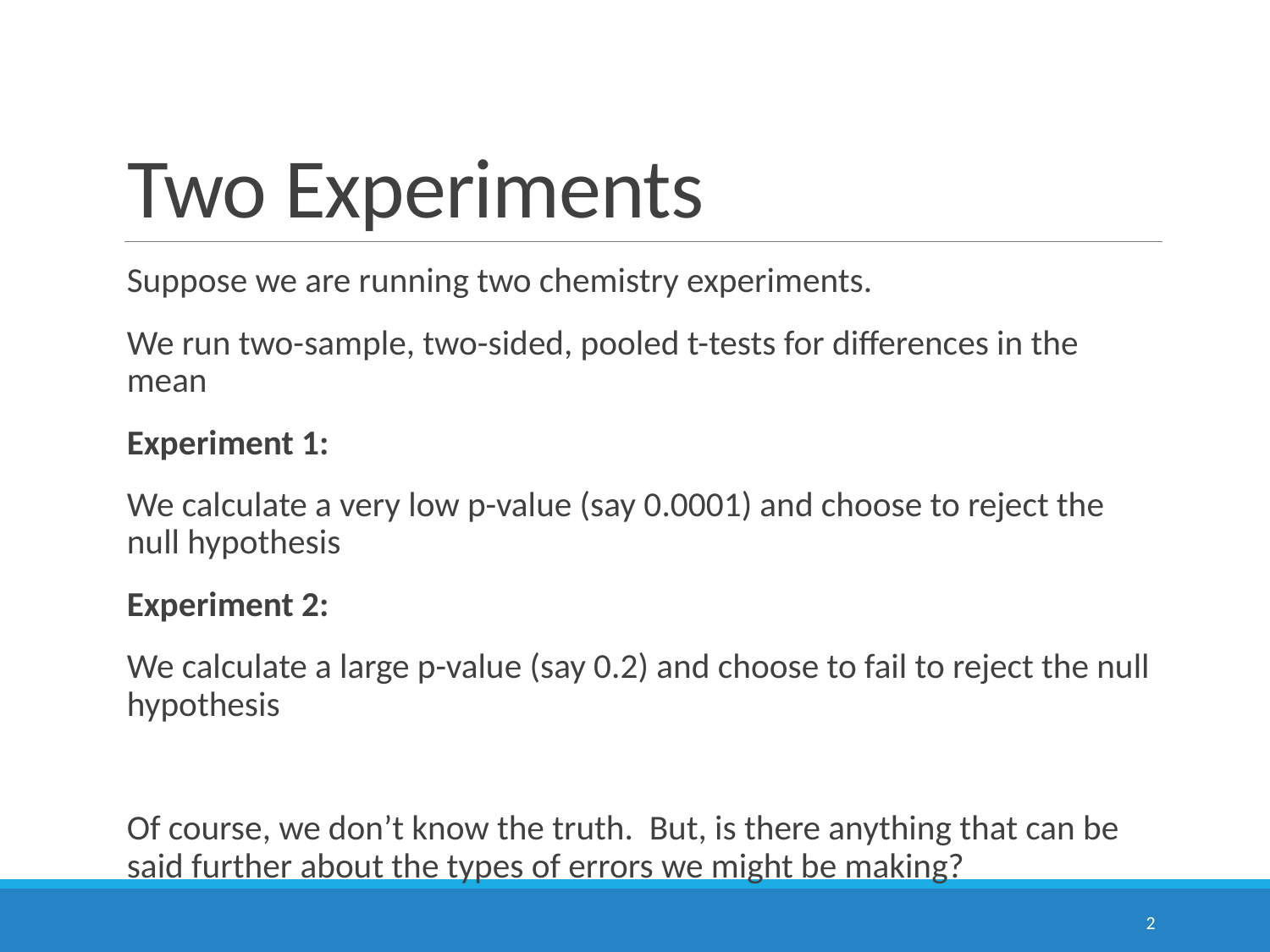

# Two Experiments
Suppose we are running two chemistry experiments.
We run two-sample, two-sided, pooled t-tests for differences in the mean
Experiment 1:
We calculate a very low p-value (say 0.0001) and choose to reject the null hypothesis
Experiment 2:
We calculate a large p-value (say 0.2) and choose to fail to reject the null hypothesis

Of course, we don’t know the truth.  But, is there anything that can be said further about the types of errors we might be making?

2